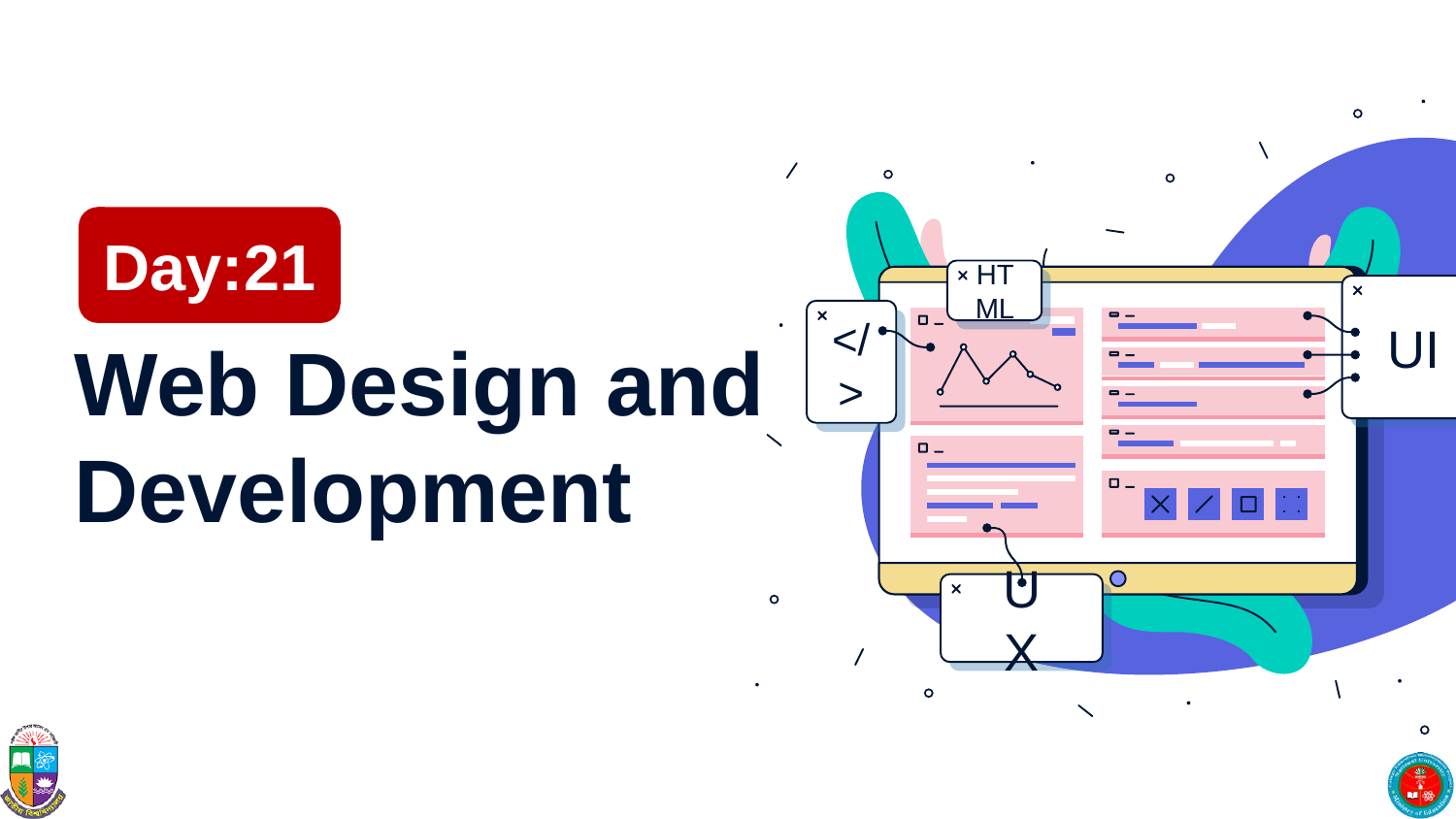

HTML

UI

</>

UX
Day:21
# Web Design and Development